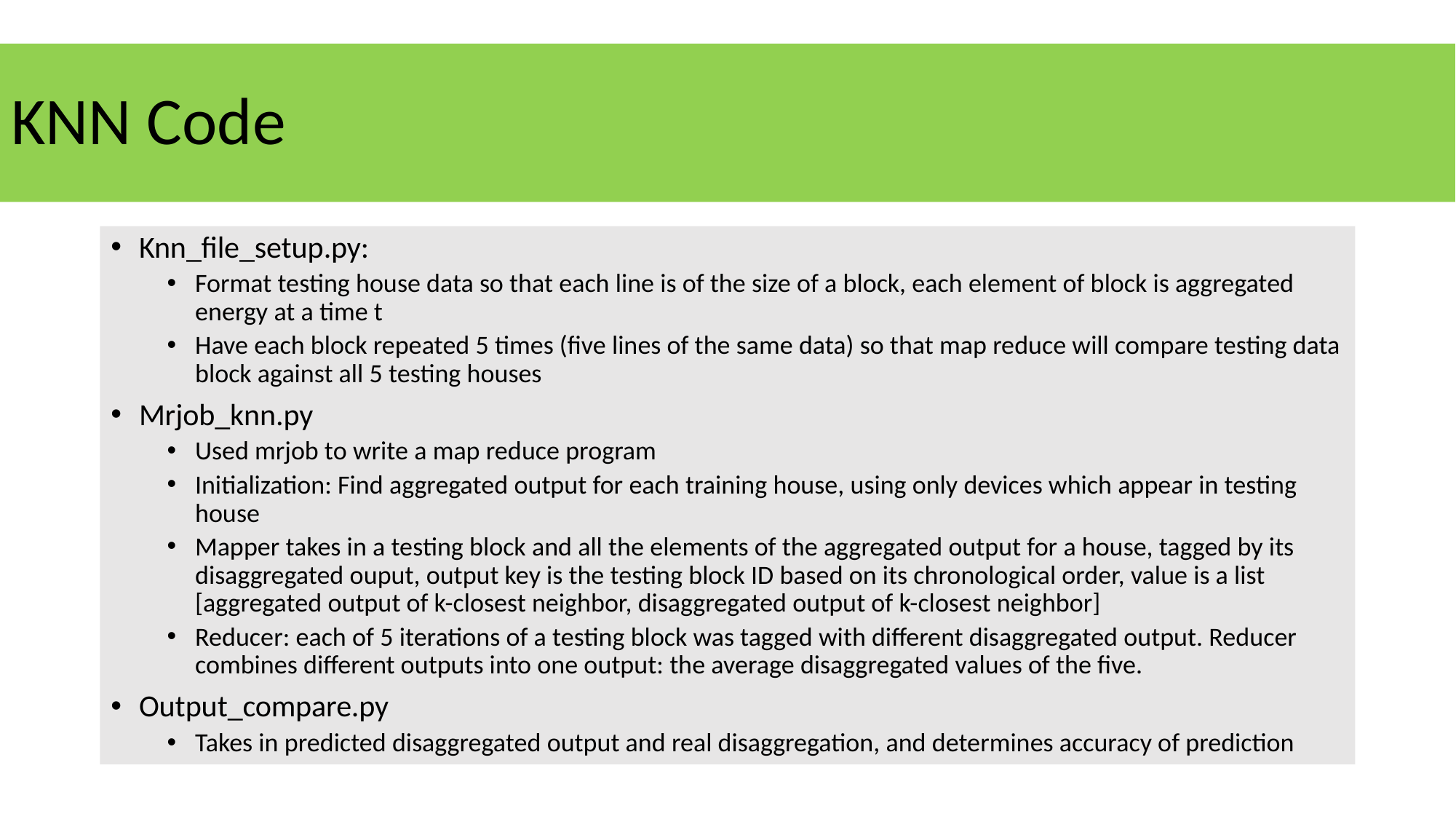

# KNN Code
Knn_file_setup.py:
Format testing house data so that each line is of the size of a block, each element of block is aggregated energy at a time t
Have each block repeated 5 times (five lines of the same data) so that map reduce will compare testing data block against all 5 testing houses
Mrjob_knn.py
Used mrjob to write a map reduce program
Initialization: Find aggregated output for each training house, using only devices which appear in testing house
Mapper takes in a testing block and all the elements of the aggregated output for a house, tagged by its disaggregated ouput, output key is the testing block ID based on its chronological order, value is a list [aggregated output of k-closest neighbor, disaggregated output of k-closest neighbor]
Reducer: each of 5 iterations of a testing block was tagged with different disaggregated output. Reducer combines different outputs into one output: the average disaggregated values of the five.
Output_compare.py
Takes in predicted disaggregated output and real disaggregation, and determines accuracy of prediction